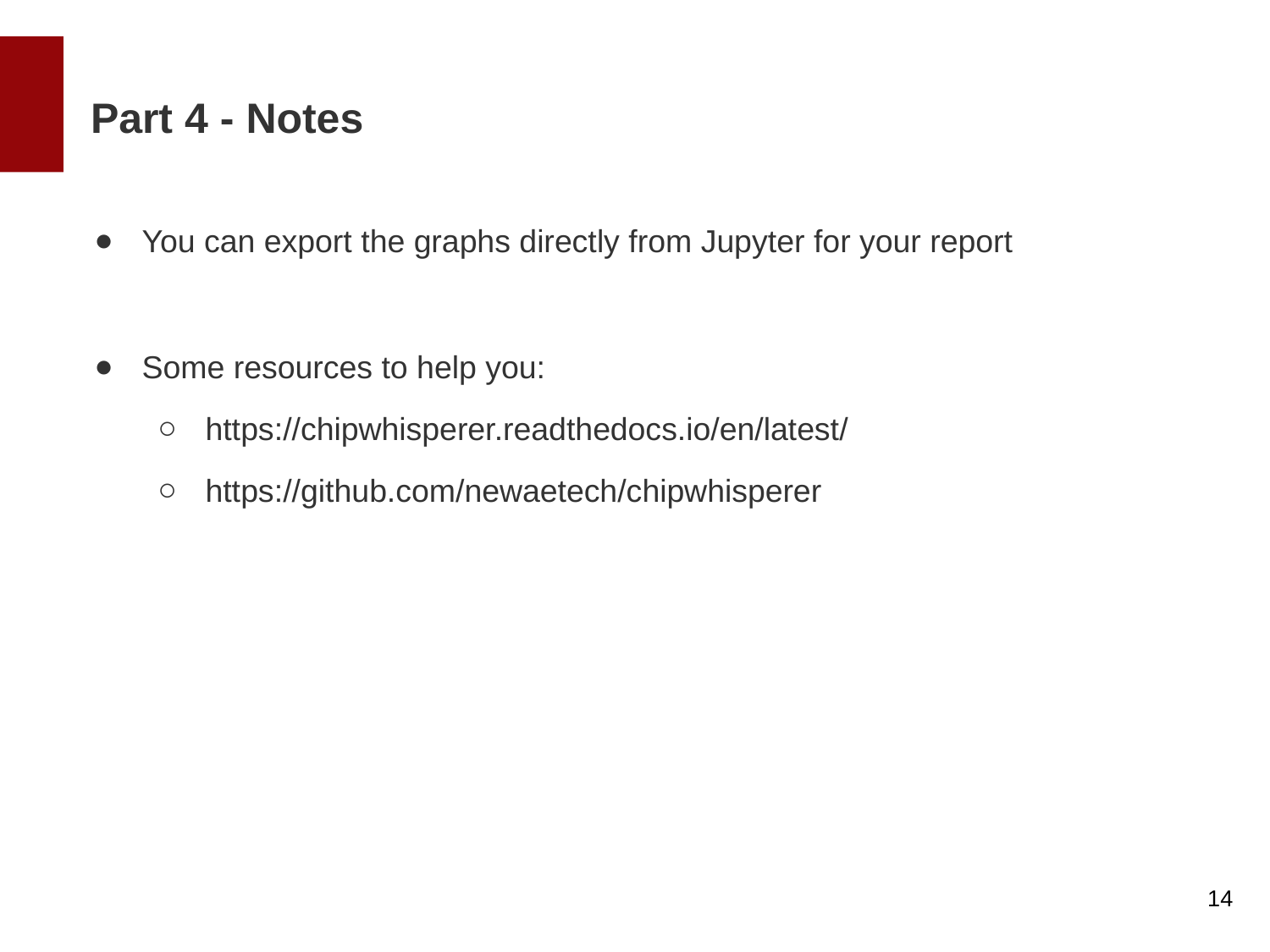

# Part 4 - Notes
You can export the graphs directly from Jupyter for your report

Some resources to help you:
https://chipwhisperer.readthedocs.io/en/latest/
https://github.com/newaetech/chipwhisperer

14